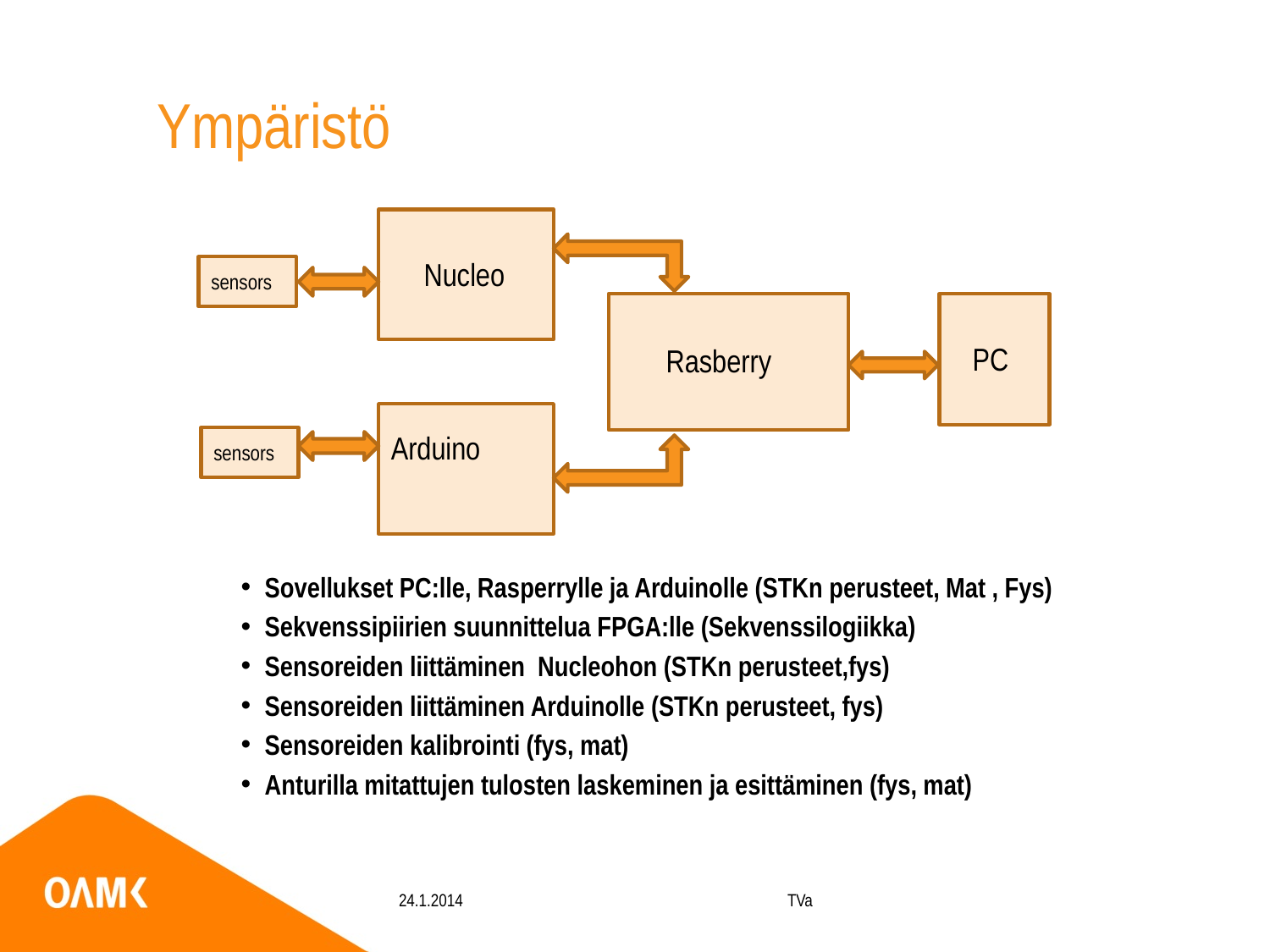

# Ympäristö

Nucleo

sensors

Rasberry

PC

Arduino

sensors

Sovellukset PC:lle, Rasperrylle ja Arduinolle (STKn perusteet, Mat , Fys)
Sekvenssipiirien suunnittelua FPGA:lle (Sekvenssilogiikka)
Sensoreiden liittäminen  Nucleohon (STKn perusteet,fys)
Sensoreiden liittäminen Arduinolle (STKn perusteet, fys)
Sensoreiden kalibrointi (fys, mat)
Anturilla mitattujen tulosten laskeminen ja esittäminen (fys, mat)

24.1.2014
TVa